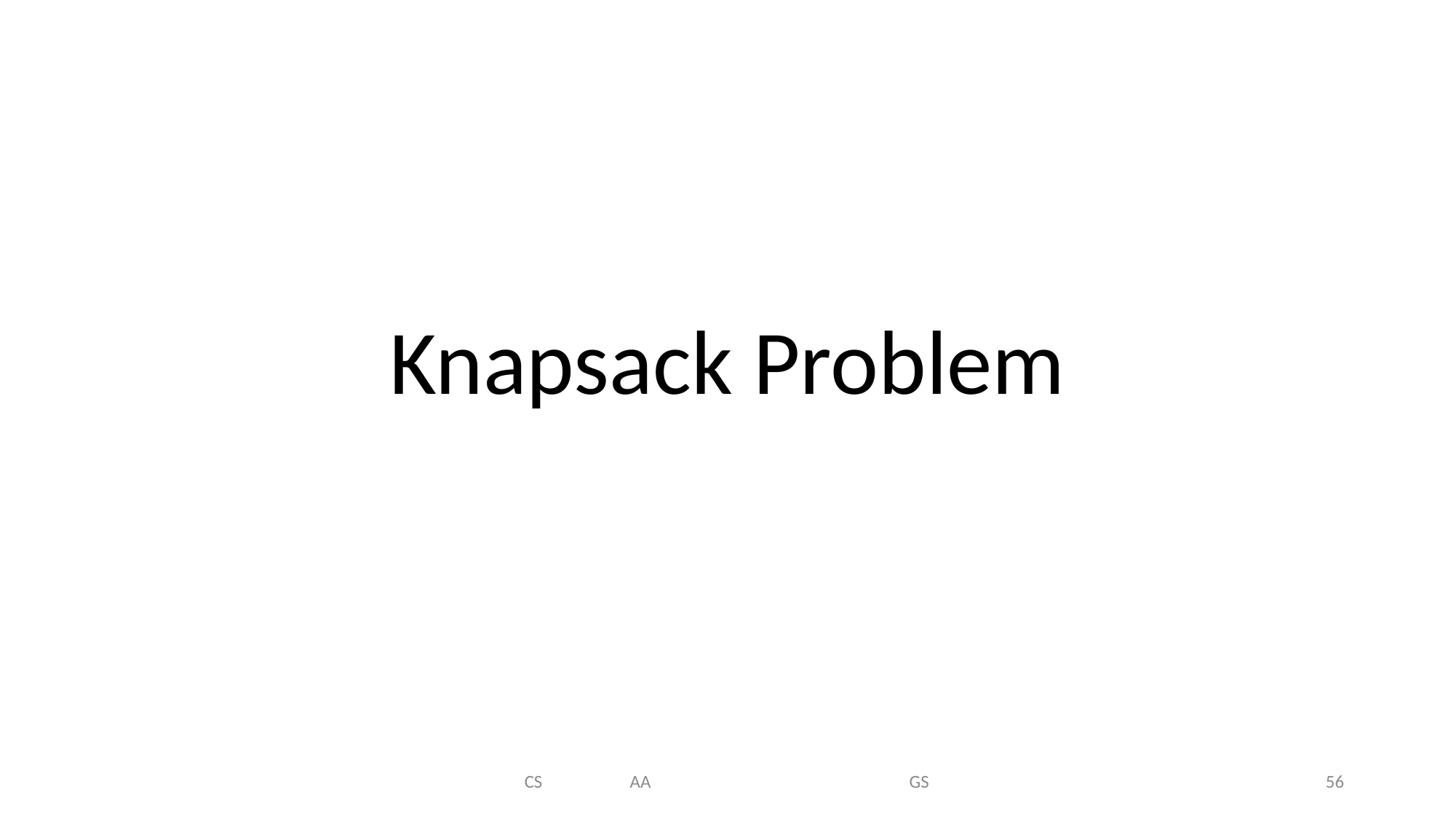

# Knapsack Problem
CS                     AA                                                              GS
56